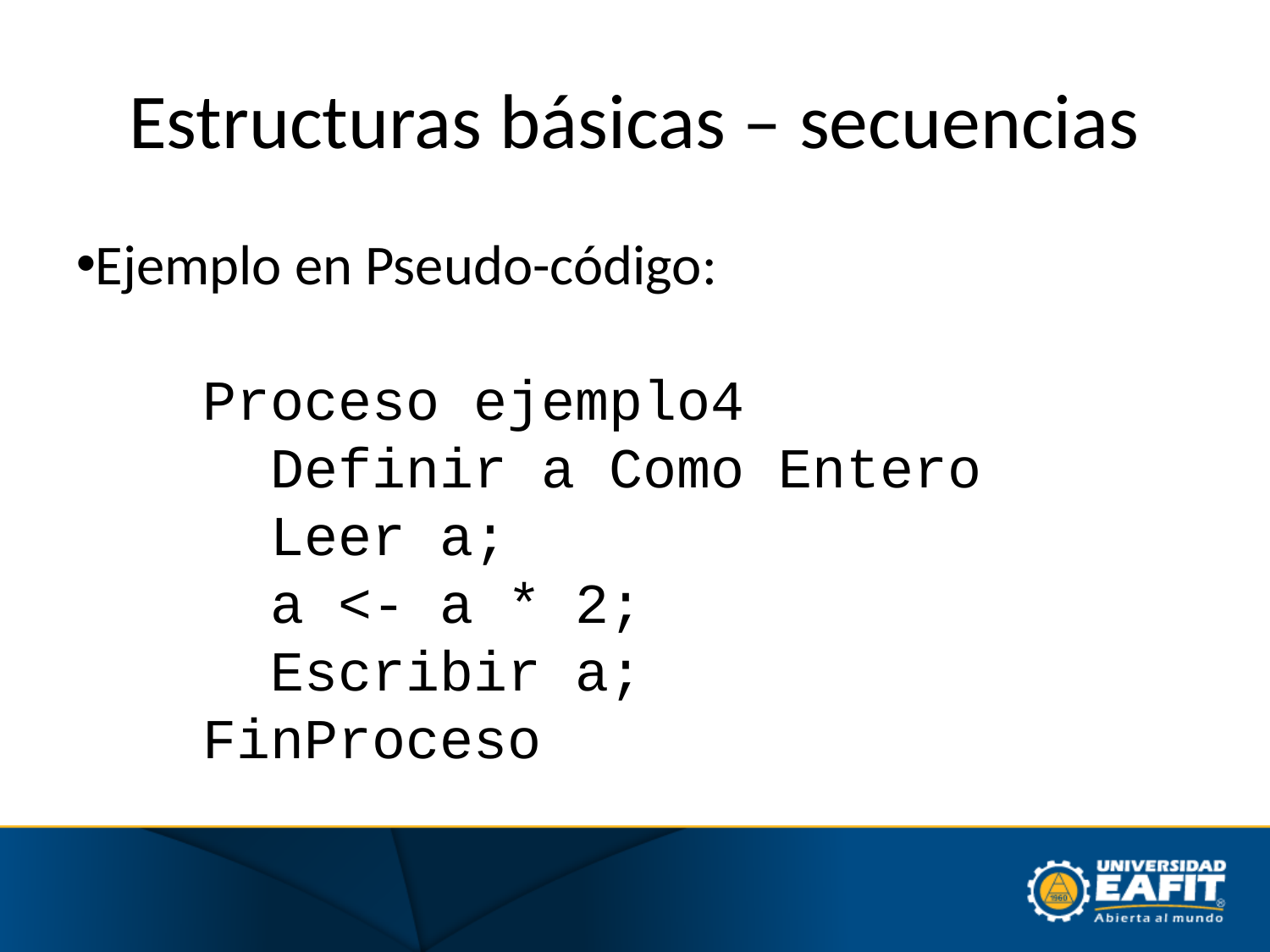

Estructuras básicas – secuencias
Ejemplo en Pseudo-código:

	Proceso ejemplo4
	  Definir a Como Entero
	  Leer a;
	  a <- a * 2;
	  Escribir a;
	FinProceso